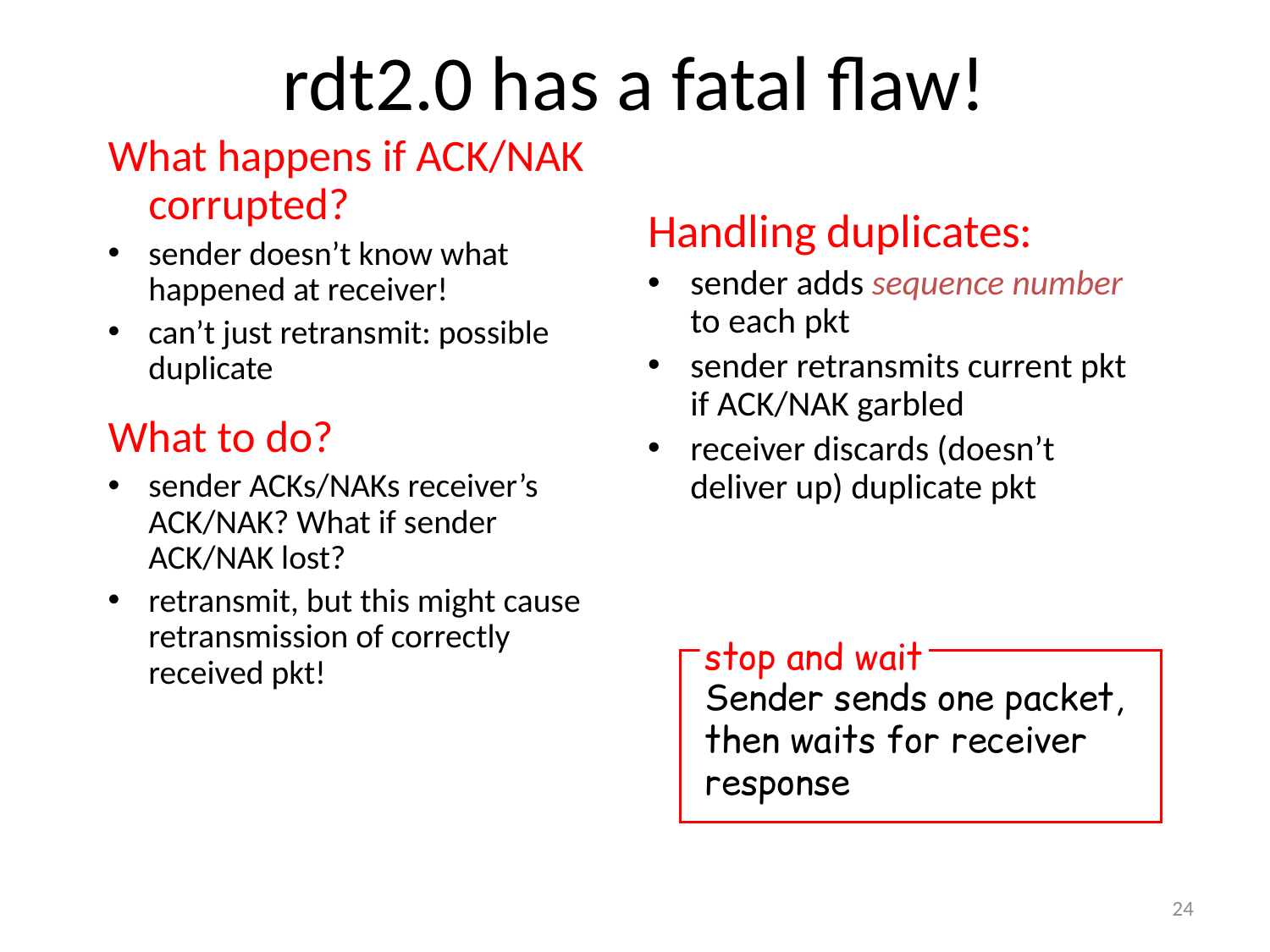

# rdt2.0 has a fatal flaw!
What happens if ACK/NAK corrupted?
sender doesn’t know what happened at receiver!
can’t just retransmit: possible duplicate
What to do?
sender ACKs/NAKs receiver’s ACK/NAK? What if sender ACK/NAK lost?
retransmit, but this might cause retransmission of correctly received pkt!

Handling duplicates:
sender adds sequence number to each pkt
sender retransmits current pkt if ACK/NAK garbled
receiver discards (doesn’t deliver up) duplicate pkt
stop and wait

Sender sends one packet,
then waits for receiver
response
24